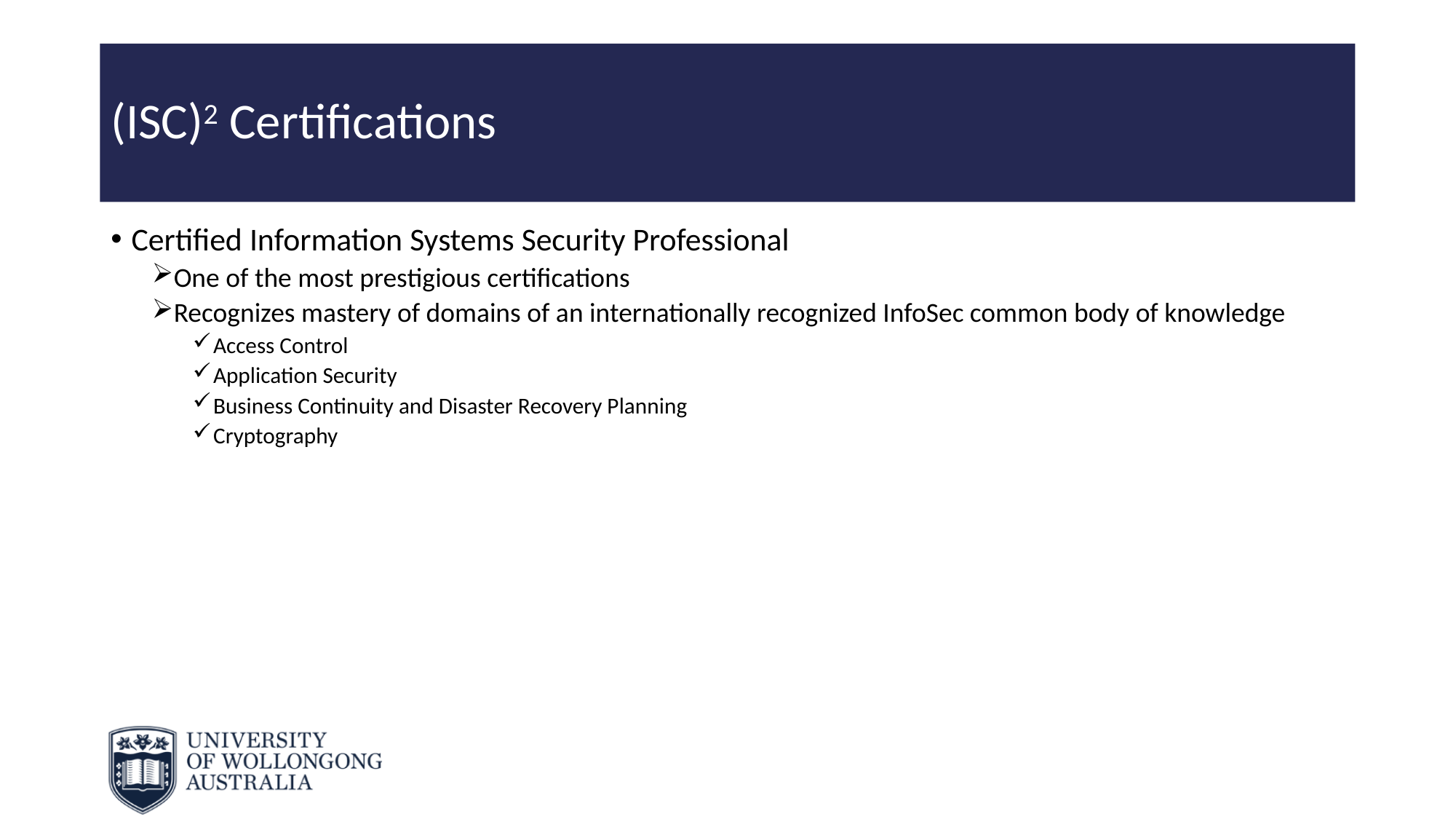

# (ISC)2 Certifications
Certified Information Systems Security Professional
One of the most prestigious certifications
Recognizes mastery of domains of an internationally recognized InfoSec common body of knowledge
Access Control
Application Security
Business Continuity and Disaster Recovery Planning
Cryptography